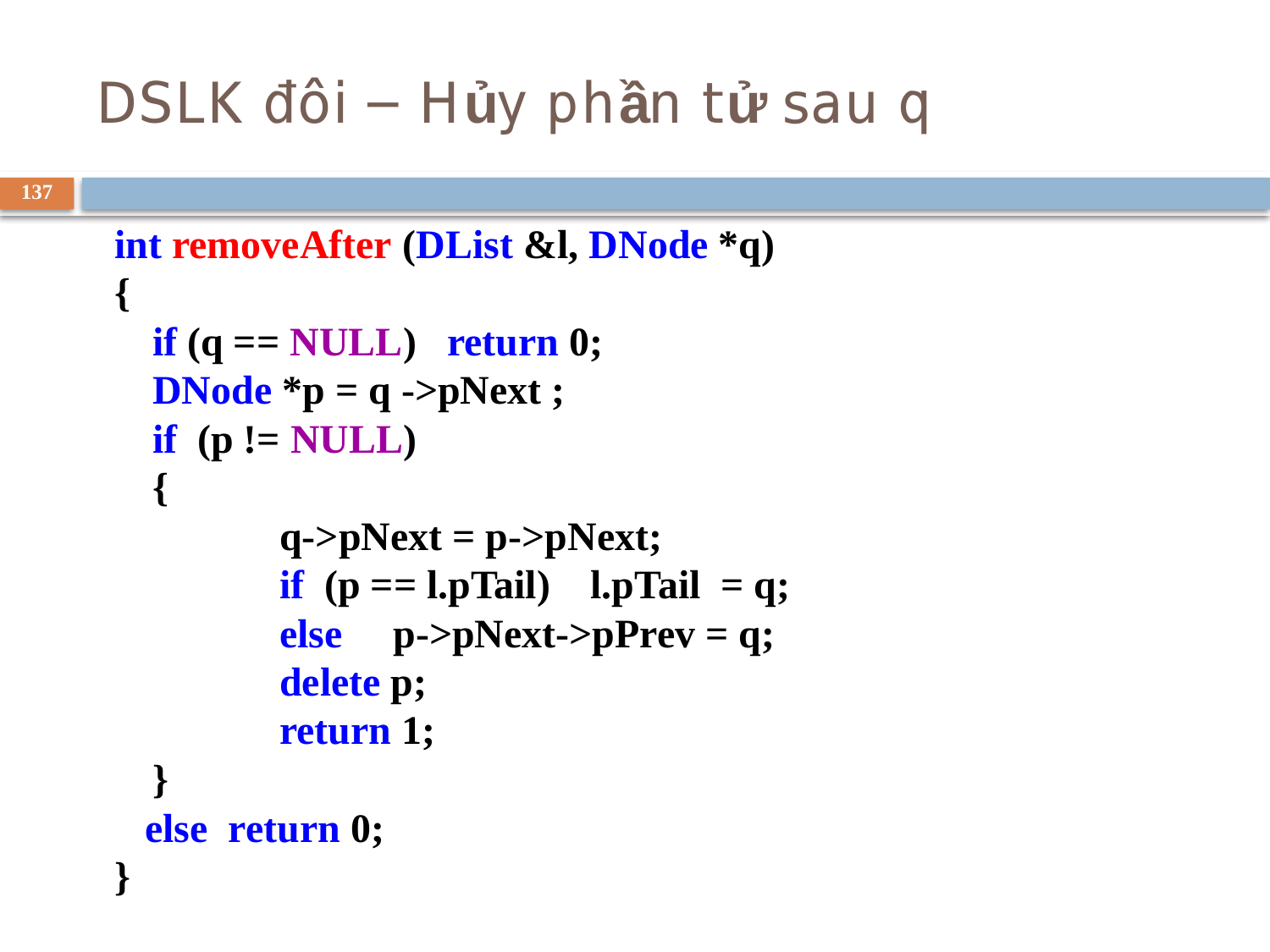

# DSLK đôi – Hủy phần tử sau q
137
int removeAfter (DList &l, DNode *q)
{
	if (q == NULL)   return 0;
	DNode *p = q ->pNext ;
	if  (p != NULL)
	{
		q->pNext = p->pNext;
	      	if  (p == l.pTail)    l.pTail  = q;
	      	else     p->pNext->pPrev = q;
	      	delete p;
		return 1;
	}
   else  return 0;
}